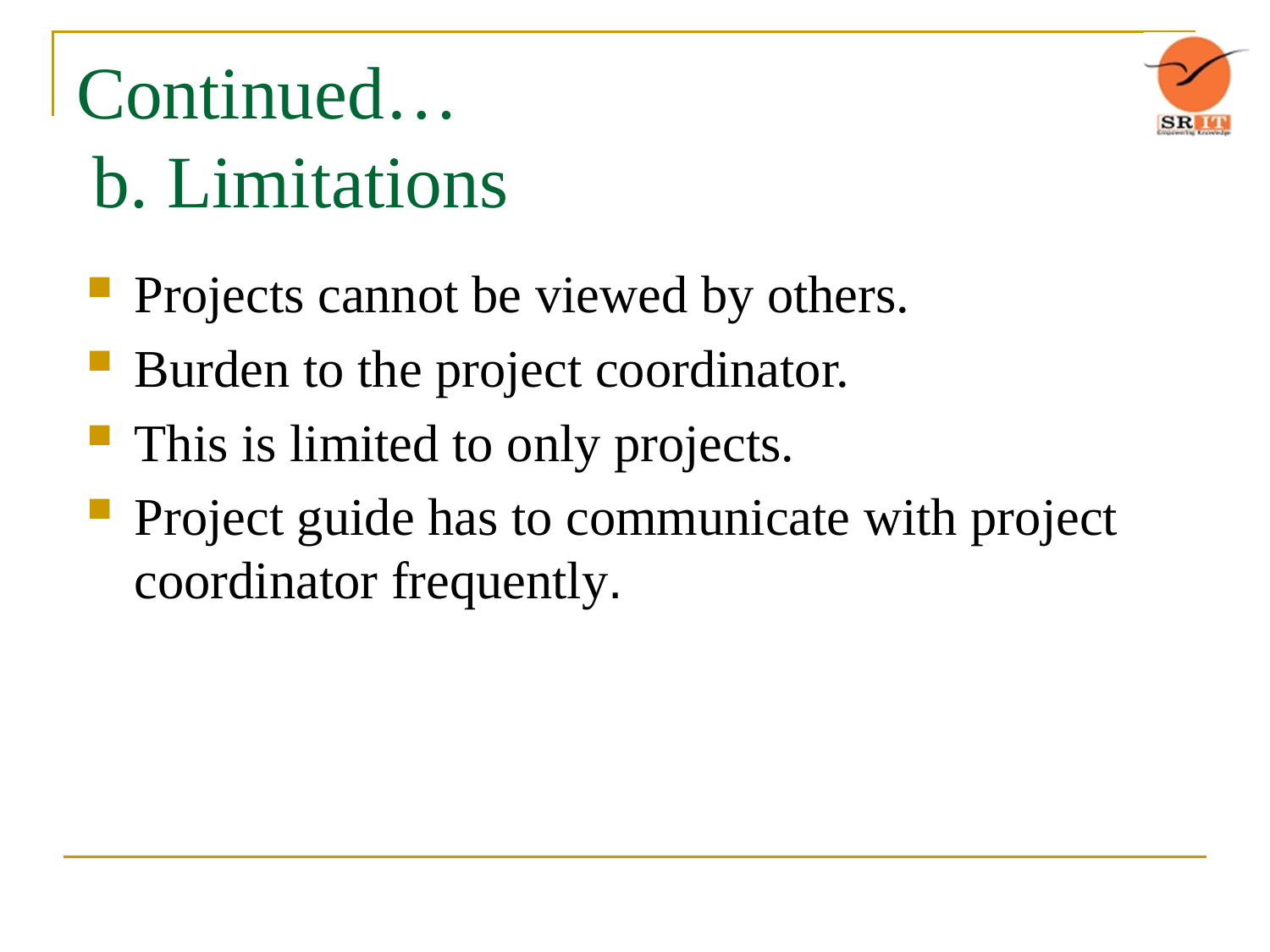

# Continued… b. Limitations
Projects cannot be viewed by others.
Burden to the project coordinator.
This is limited to only projects.
Project guide has to communicate with project coordinator frequently.